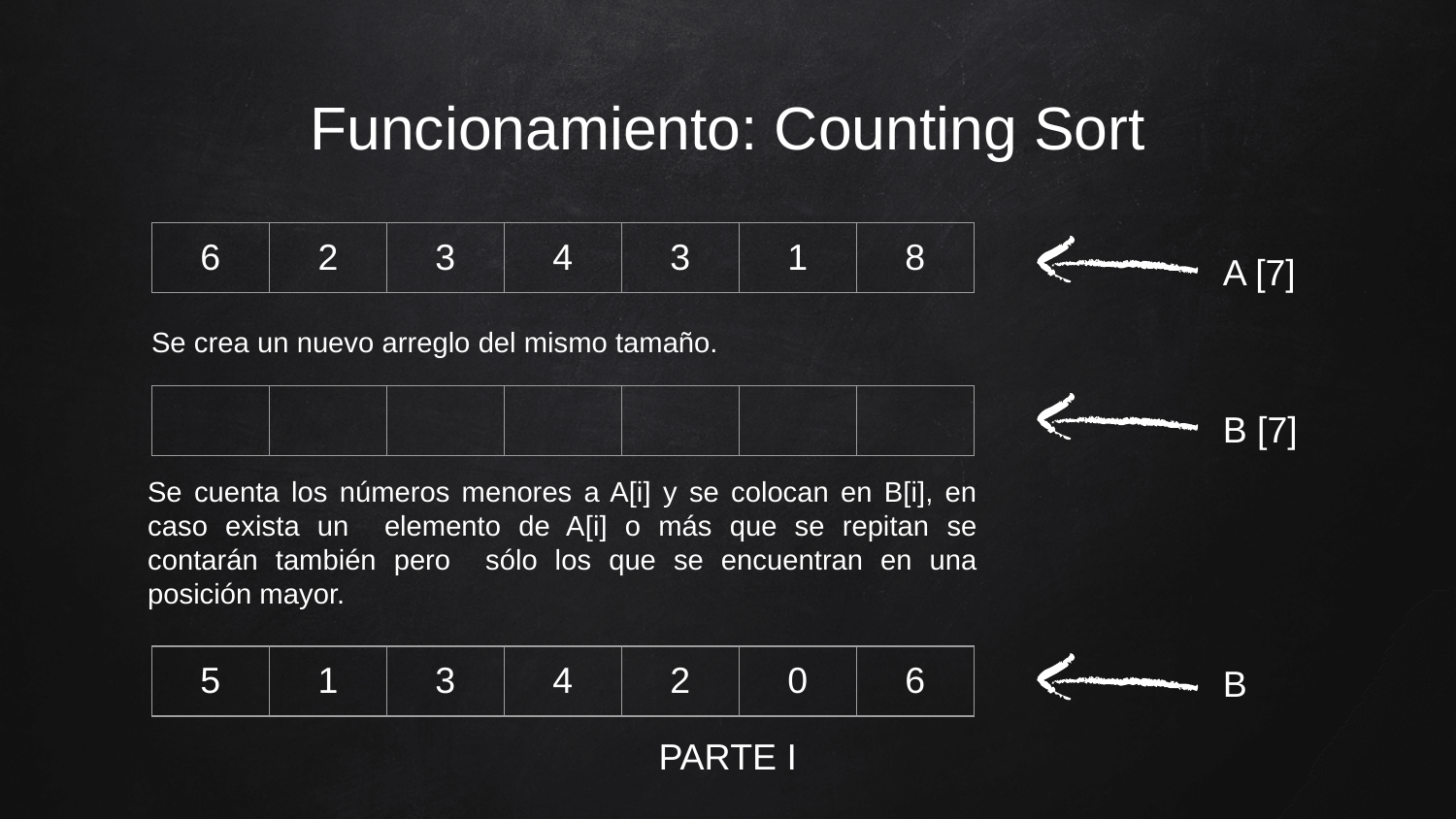

Funcionamiento: Counting Sort
| 6 | 2 | 3 | 4 | 3 | 1 | 8 |
| --- | --- | --- | --- | --- | --- | --- |
A [7]

Se crea un nuevo arreglo del mismo tamaño.
|  |  |  |  |  |  |  |
| --- | --- | --- | --- | --- | --- | --- |
B [7]

Se cuenta los números menores a A[i] y se colocan en B[i], en caso exista un  elemento de A[i] o más que se repitan se contarán también pero  sólo los que se encuentran en una posición mayor.
| 5 | 1 | 3 | 4 | 2 | 0 | 6 |
| --- | --- | --- | --- | --- | --- | --- |
B

PARTE I